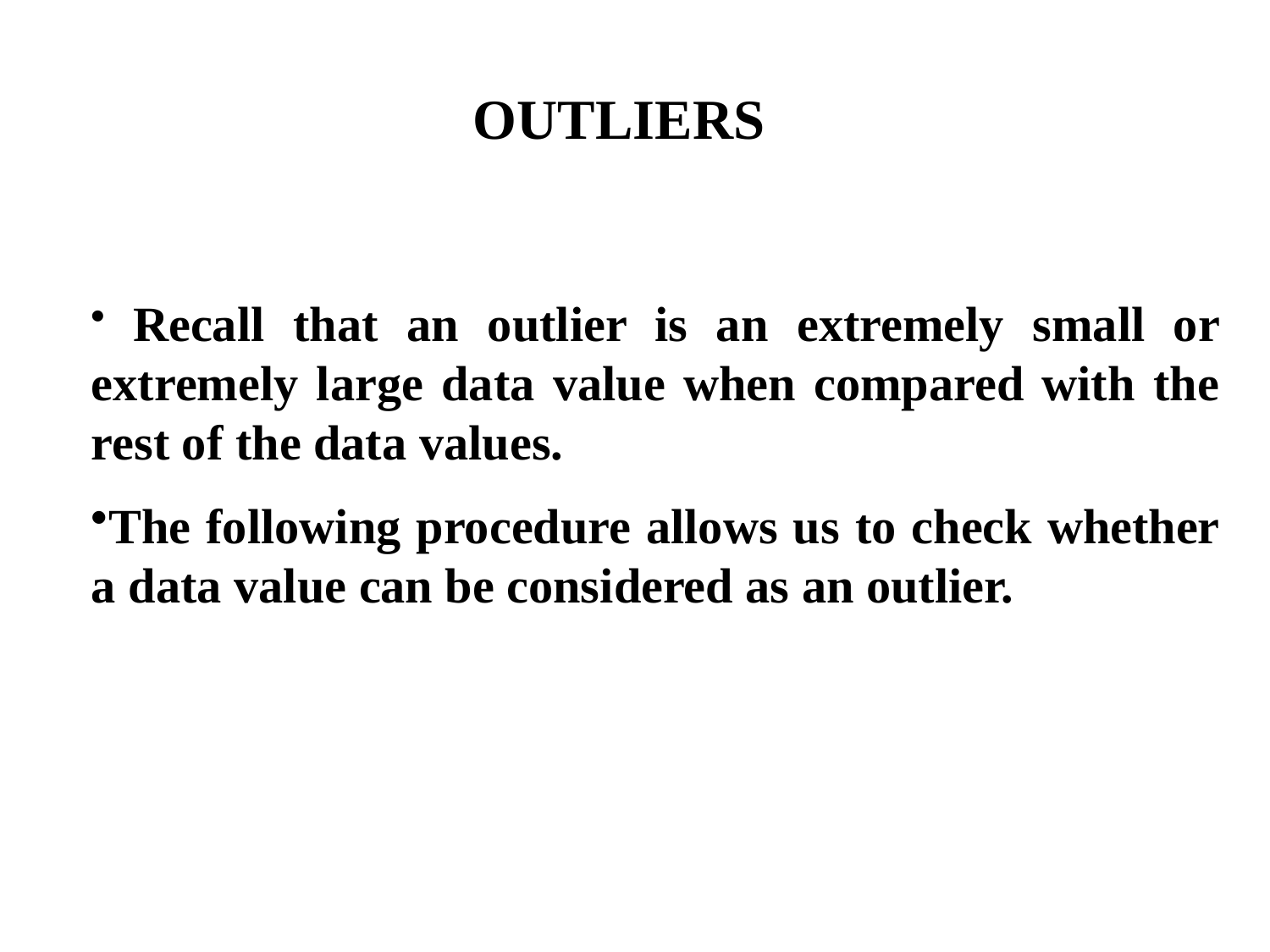

# OUTLIERS
 Recall that an outlier is an extremely small or extremely large data value when compared with the rest of the data values.
The following procedure allows us to check whether a data value can be considered as an outlier.